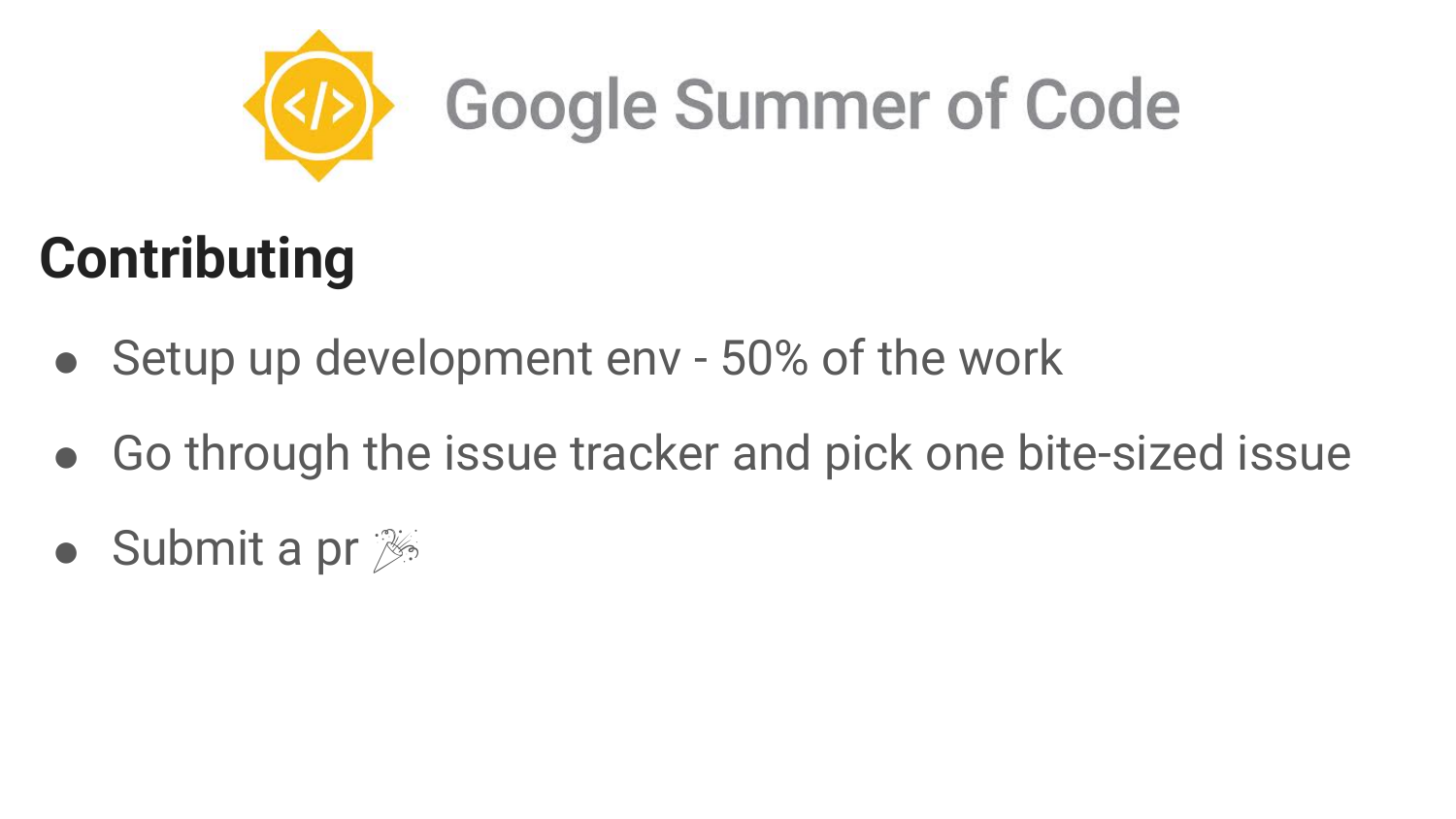

Contributing
Setup up development env - 50% of the work
Go through the issue tracker and pick one bite-sized issue
Submit a pr 🎉